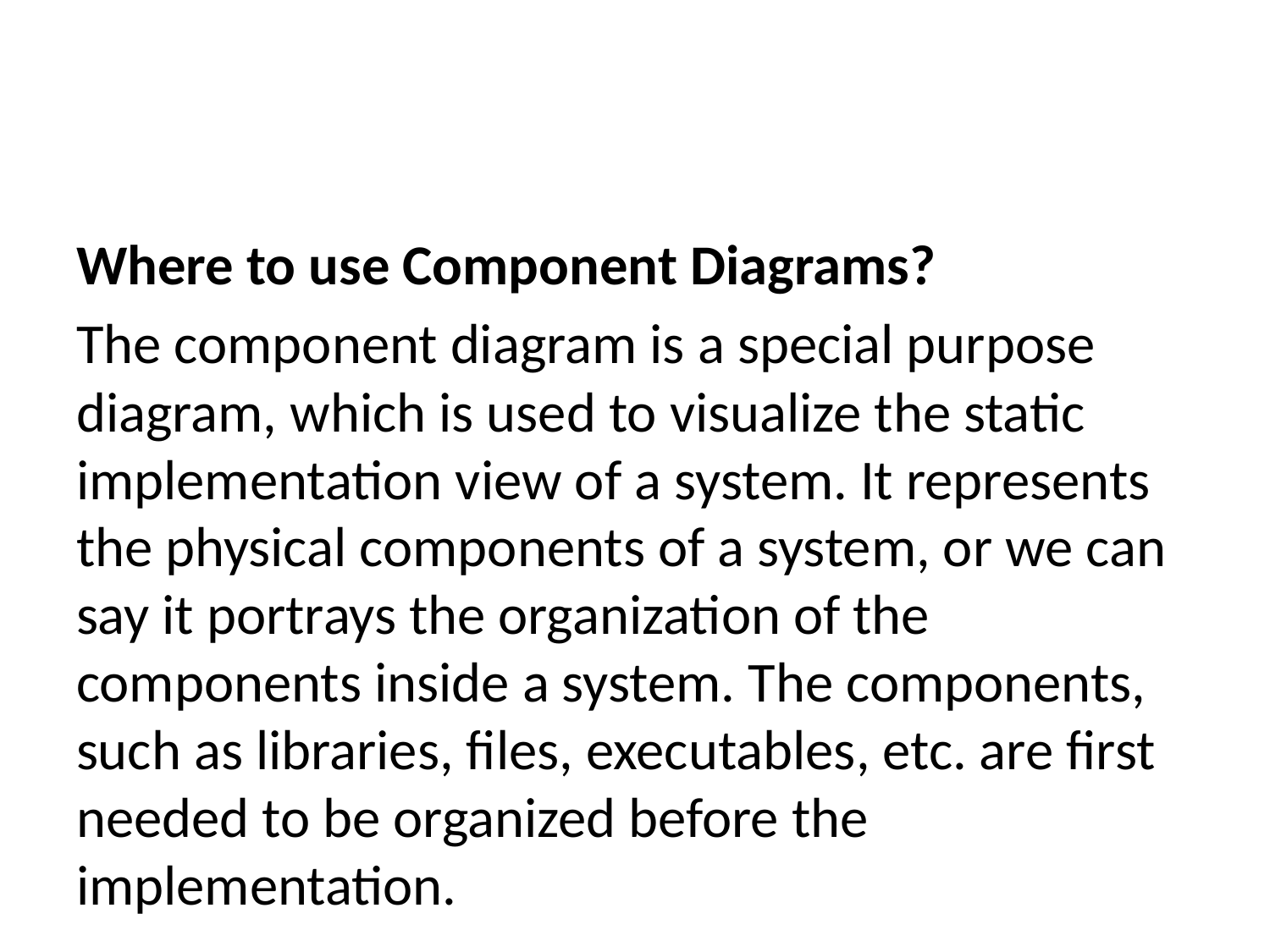

Where to use Component Diagrams?
The component diagram is a special purpose diagram, which is used to visualize the static implementation view of a system. It represents the physical components of a system, or we can say it portrays the organization of the components inside a system. The components, such as libraries, files, executables, etc. are first needed to be organized before the implementation.